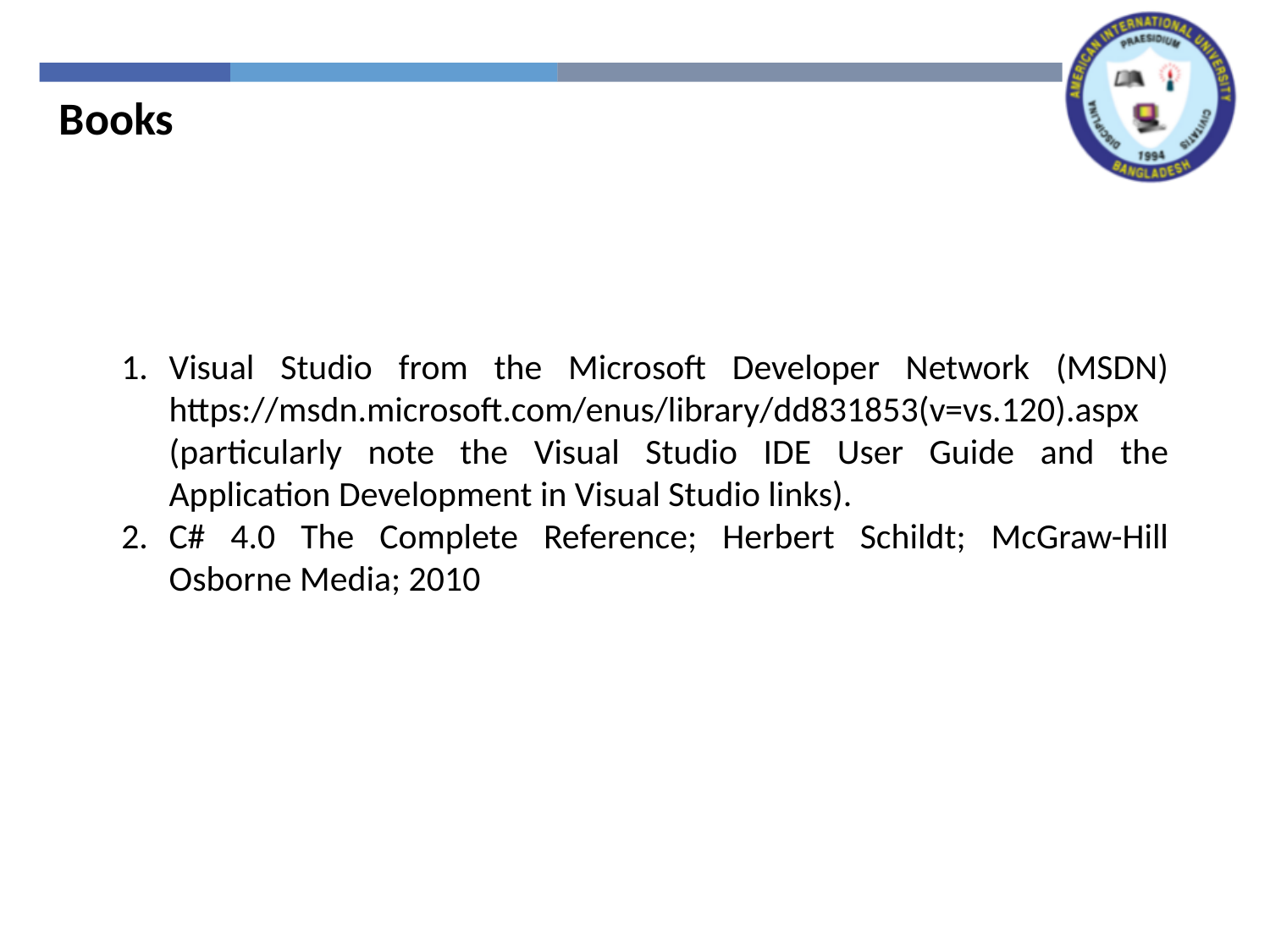

Books
Visual Studio from the Microsoft Developer Network (MSDN) https://msdn.microsoft.com/enus/library/dd831853(v=vs.120).aspx (particularly note the Visual Studio IDE User Guide and the Application Development in Visual Studio links).
C# 4.0 The Complete Reference; Herbert Schildt; McGraw-Hill Osborne Media; 2010